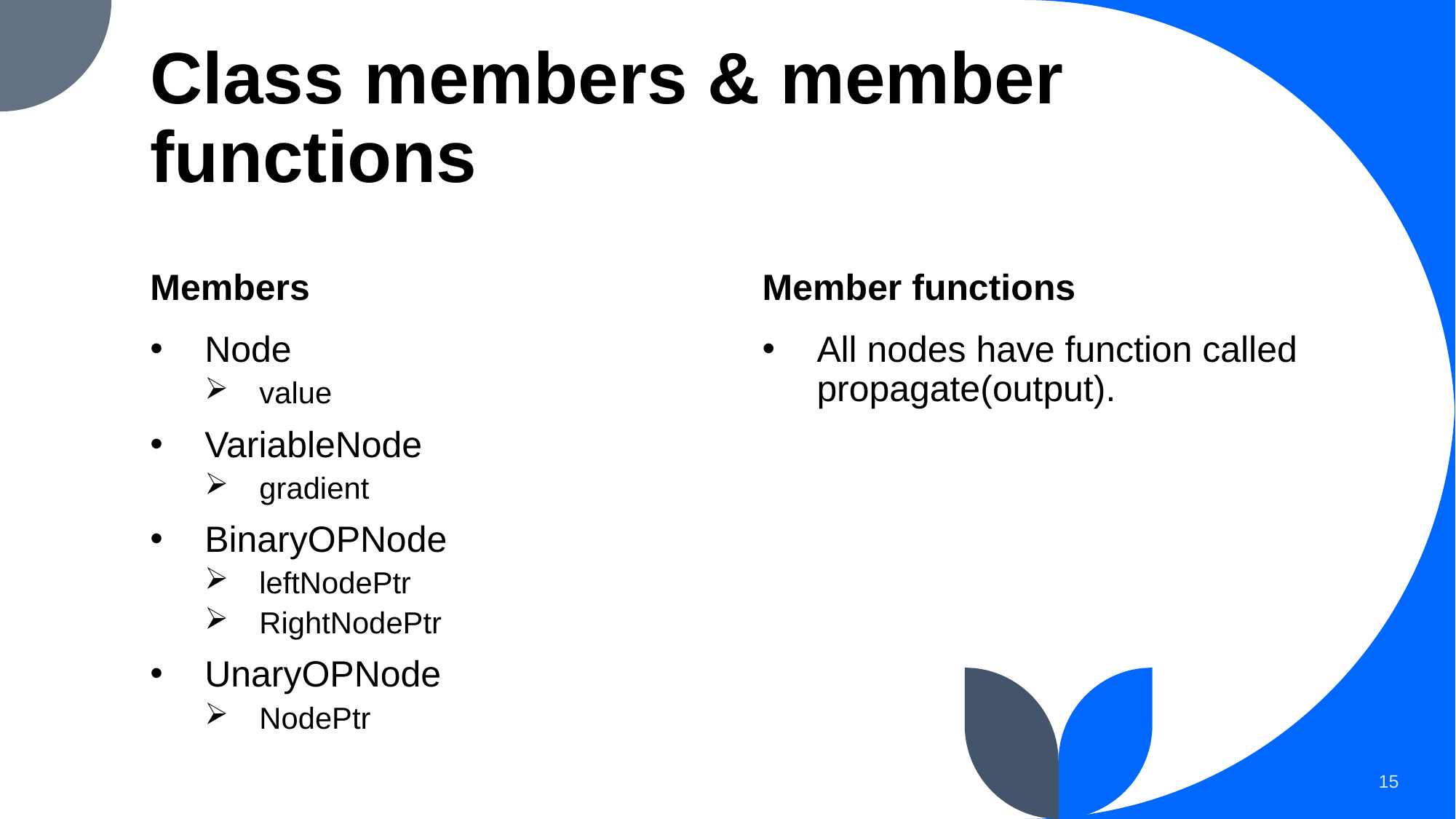

# Class members & member functions
Members
Member functions
Node
value
VariableNode
gradient
BinaryOPNode
leftNodePtr
RightNodePtr
UnaryOPNode
NodePtr

All nodes have function called propagate(output).

15